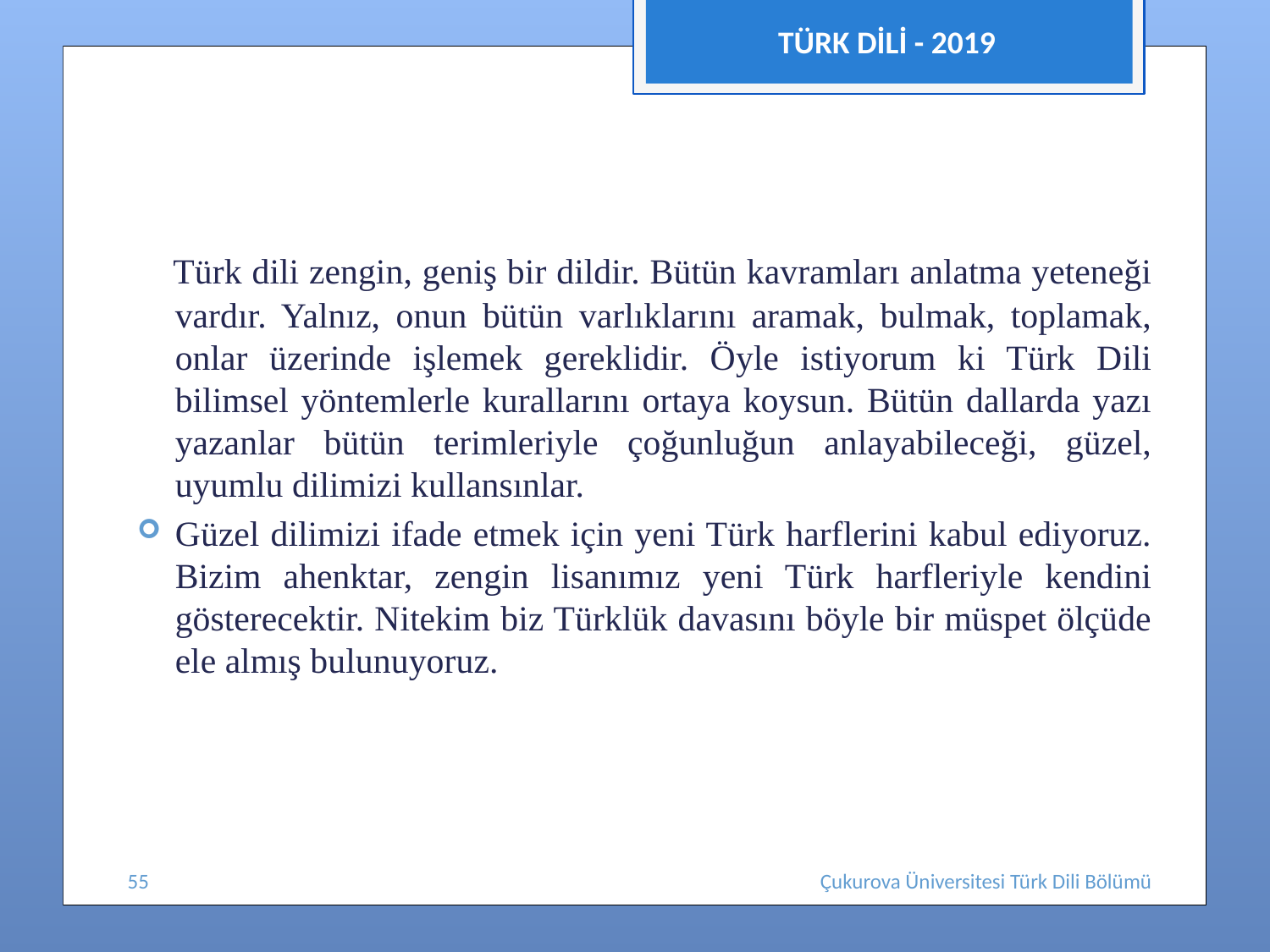

TÜRK DİLİ - 2019
#

   Türk dili zengin, geniş bir dildir. Bütün kavramları anlatma yeteneği vardır. Yalnız, onun bütün varlıklarını aramak, bulmak, toplamak, onlar üzerinde işlemek gereklidir. Öyle istiyorum ki Türk Dili bilimsel yöntemlerle kurallarını ortaya koysun. Bütün dallarda yazı yazanlar bütün terimleriyle çoğunluğun anlayabileceği, güzel, uyumlu dilimizi kullansınlar.
Güzel dilimizi ifade etmek için yeni Türk harflerini kabul ediyoruz. Bizim ahenktar, zengin lisanımız yeni Türk harfleriyle kendini gösterecektir. Nitekim biz Türklük davasını böyle bir müspet ölçüde ele almış bulunuyoruz.
55
Çukurova Üniversitesi Türk Dili Bölümü